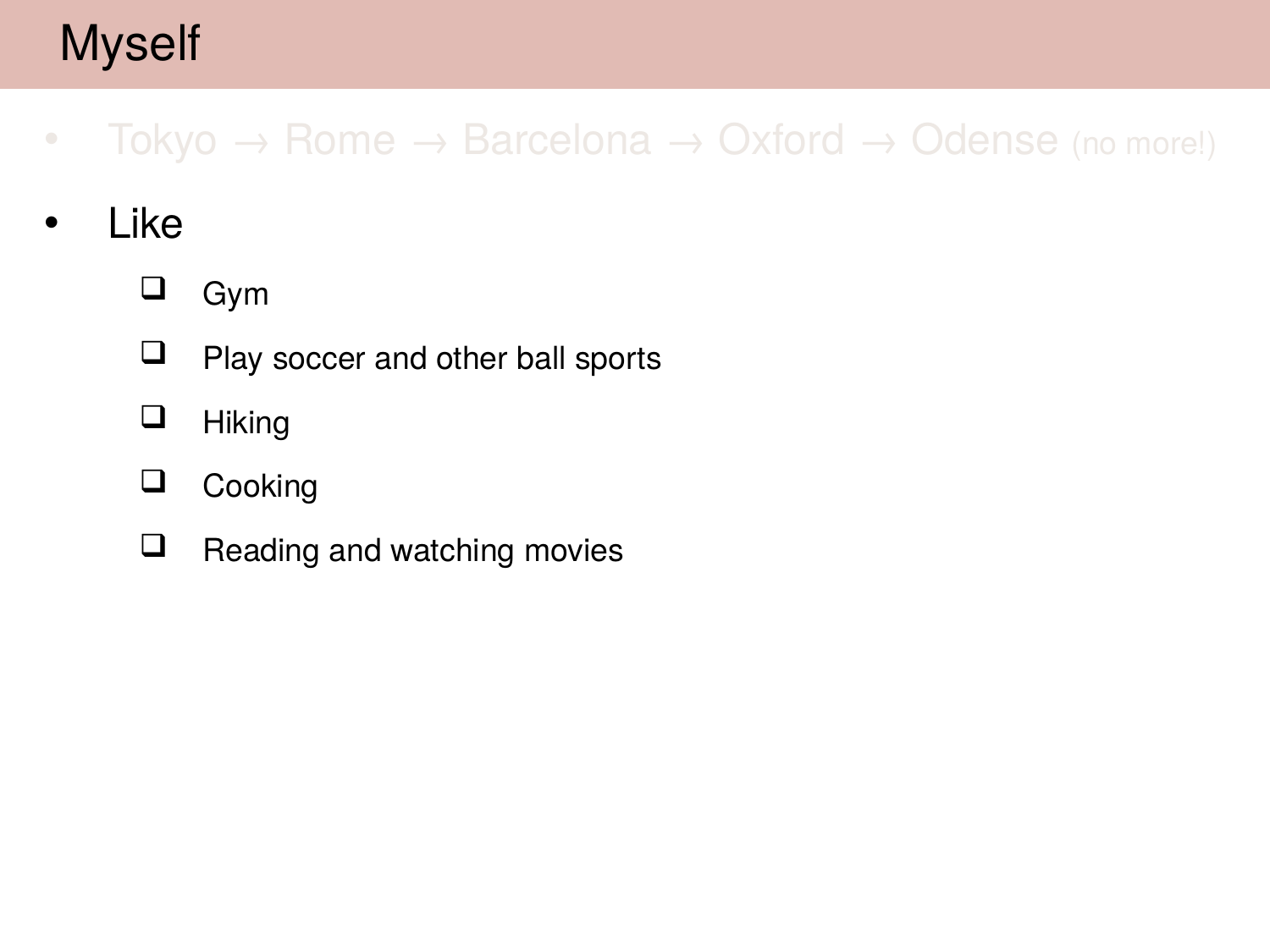

Myself
Tokyo → Rome → Barcelona → Oxford → Odense (no more!)
Like
Gym
Play soccer and other ball sports
Hiking
Cooking
Reading and watching movies